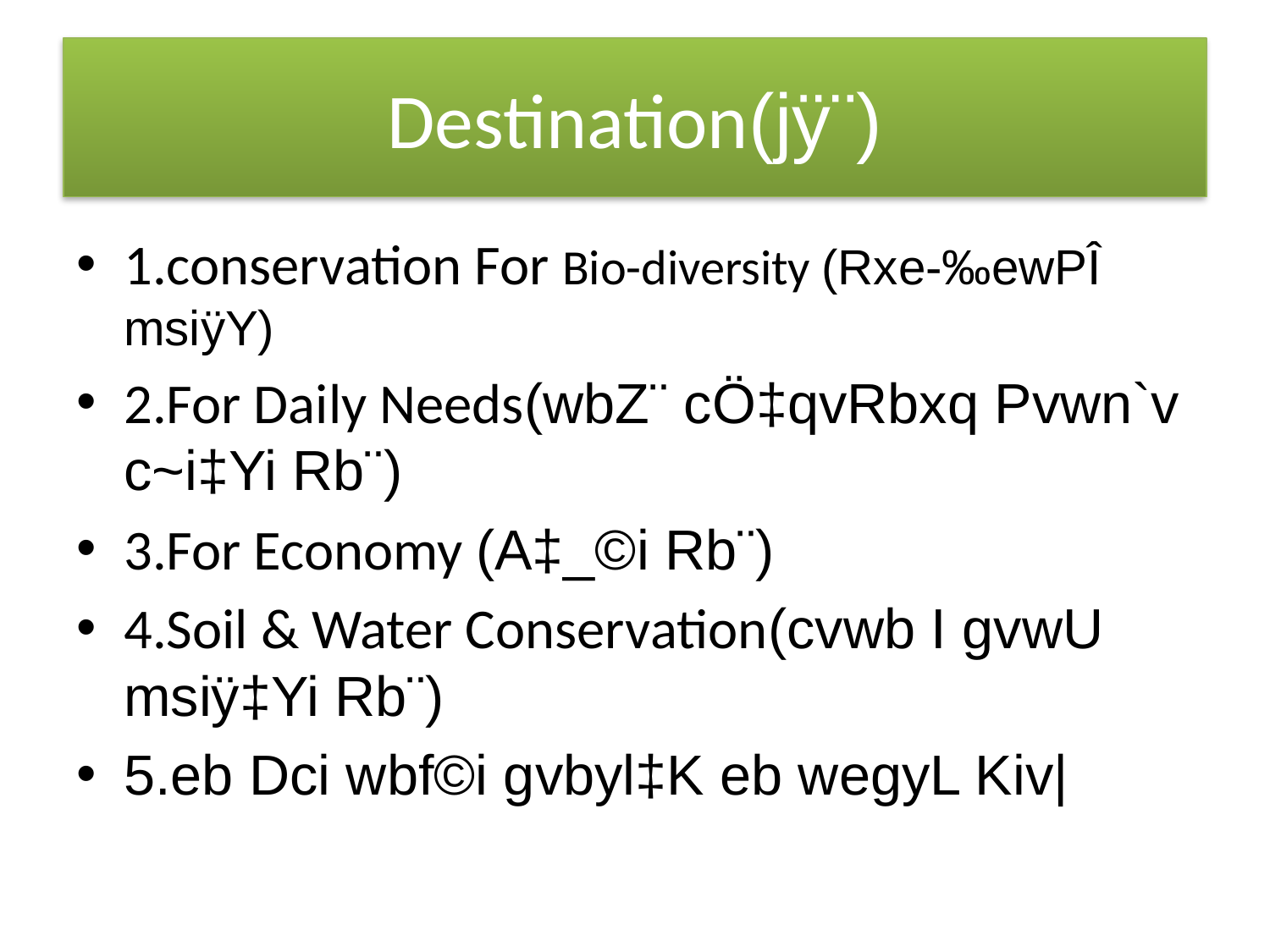

# Destination(jÿ¨)
1.conservation For Bio-diversity (Rxe-‰ewPÎ msiÿY)
2.For Daily Needs(wbZ¨ cÖ‡qvRbxq Pvwn`v c~i‡Yi Rb¨)
3.For Economy (A‡_©i Rb¨)
4.Soil & Water Conservation(cvwb I gvwU msiÿ‡Yi Rb¨)
5.eb Dci wbf©i gvbyl‡K eb wegyL Kiv|